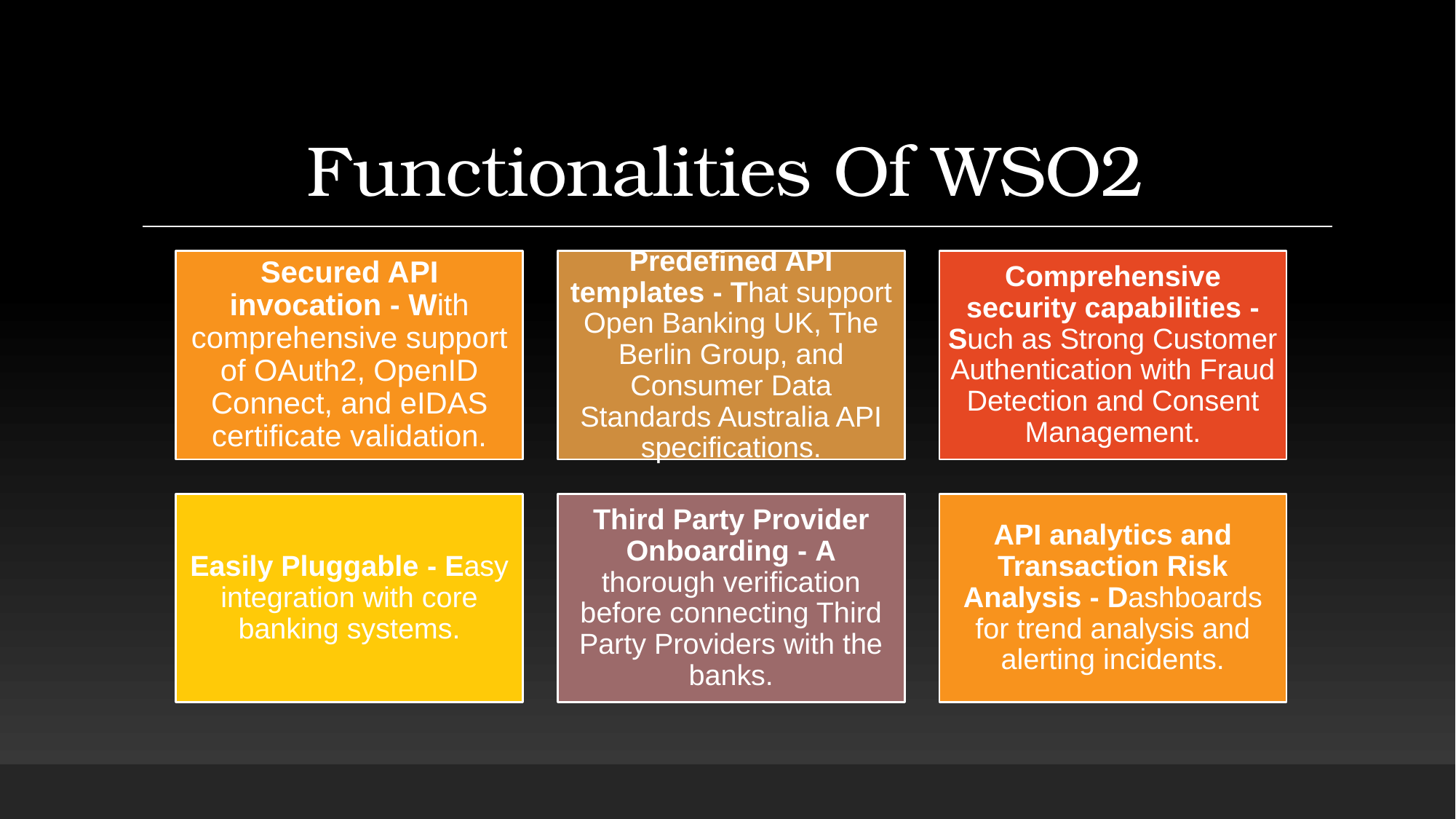

# Functionalities Of WSO2
Secured API invocation - With comprehensive support of OAuth2, OpenID Connect, and eIDAS certificate validation.
Predefined API templates - That support Open Banking UK, The Berlin Group, and Consumer Data Standards Australia API specifications.
Comprehensive security capabilities - Such as Strong Customer Authentication with Fraud Detection and Consent Management.
Easily Pluggable - Easy integration with core banking systems.
Third Party Provider Onboarding - A thorough verification before connecting Third Party Providers with the banks.
API analytics and Transaction Risk Analysis - Dashboards for trend analysis and alerting incidents.